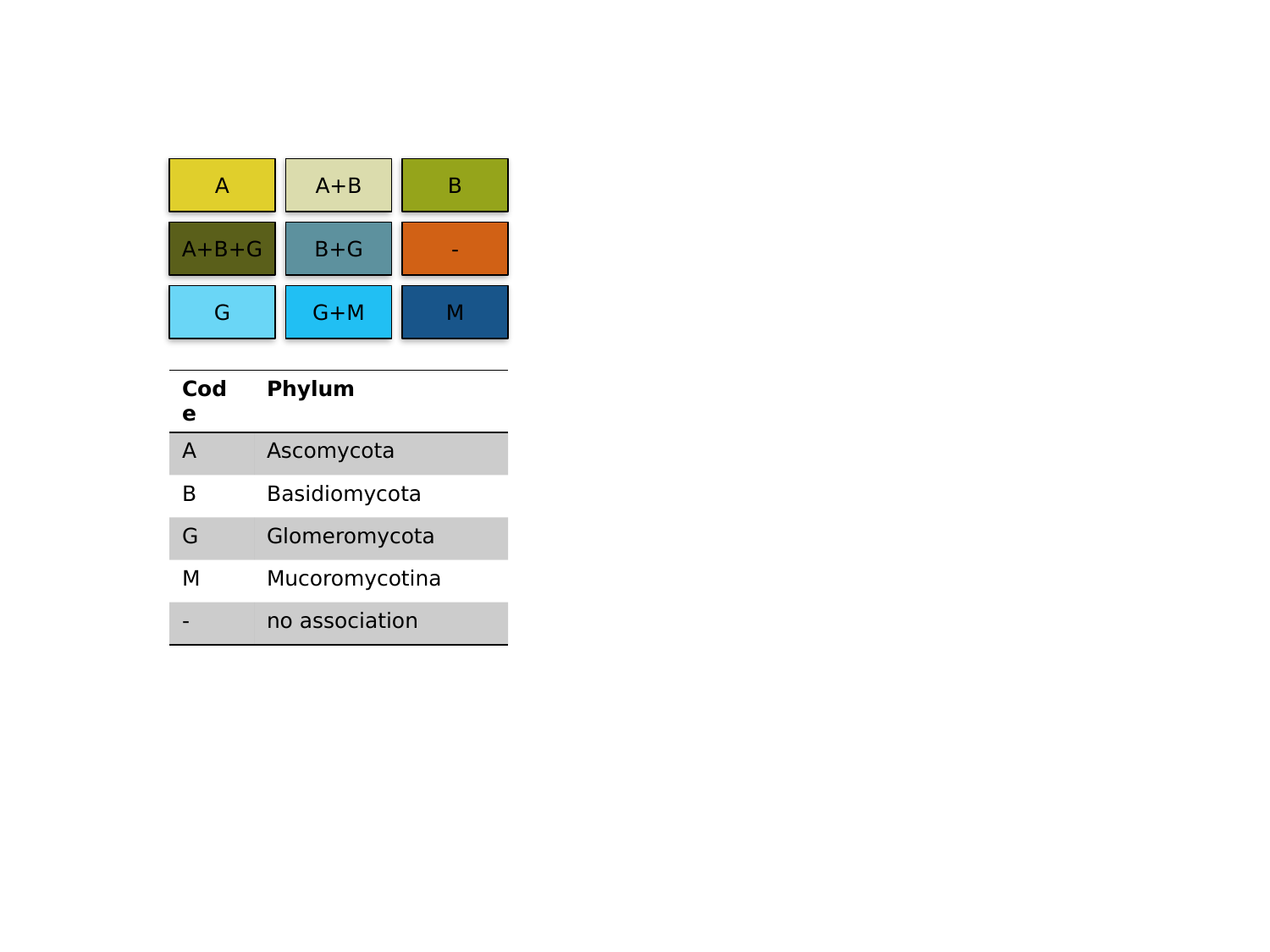

A
A+B
B
A+B+G
B+G
-
G
G+M
M
| Code | Phylum |
| --- | --- |
| A | Ascomycota |
| B | Basidiomycota |
| G | Glomeromycota |
| M | Mucoromycotina |
| - | no association |